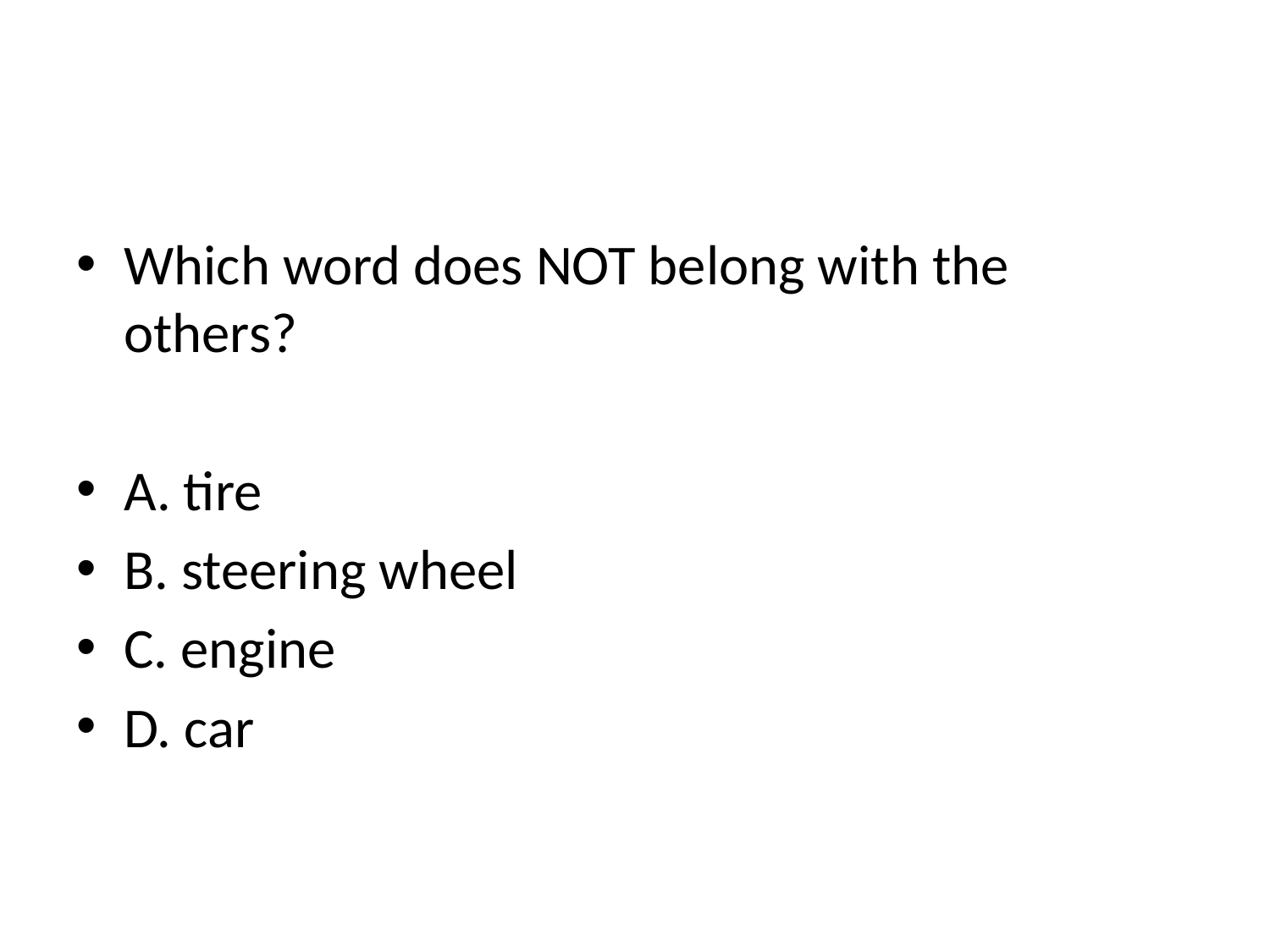

#
Which word does NOT belong with the others?

A. tire
B. steering wheel
C. engine
D. car